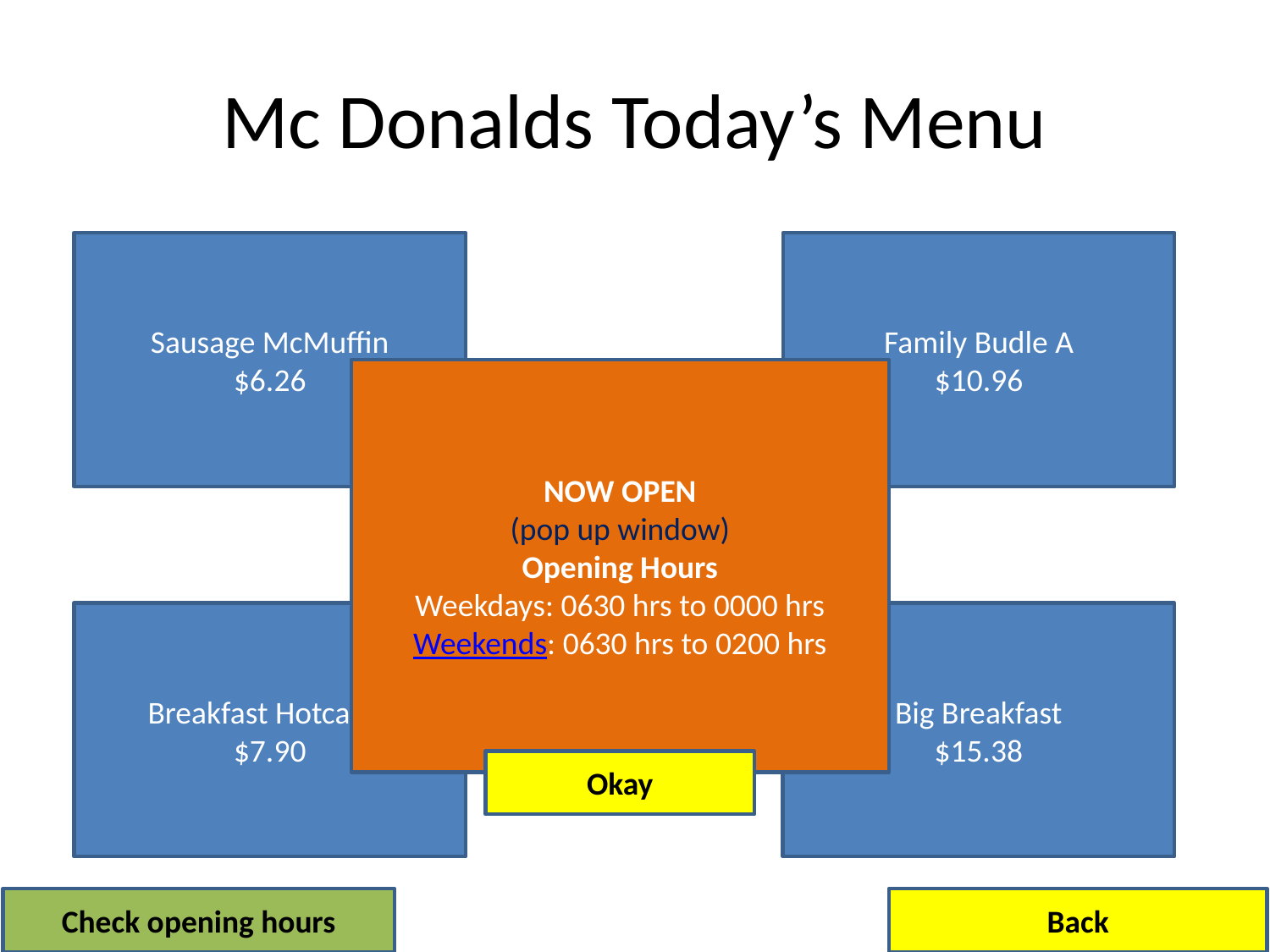

# Mc Donalds Today’s Menu
Sausage McMuffin
$6.26
Family Budle A
$10.96
NOW OPEN
(pop up window)
Opening Hours
Weekdays: 0630 hrs to 0000 hrs
Weekends: 0630 hrs to 0200 hrs
Okay
Breakfast Hotcakes
$7.90
Big Breakfast
$15.38
Check opening hours
Back